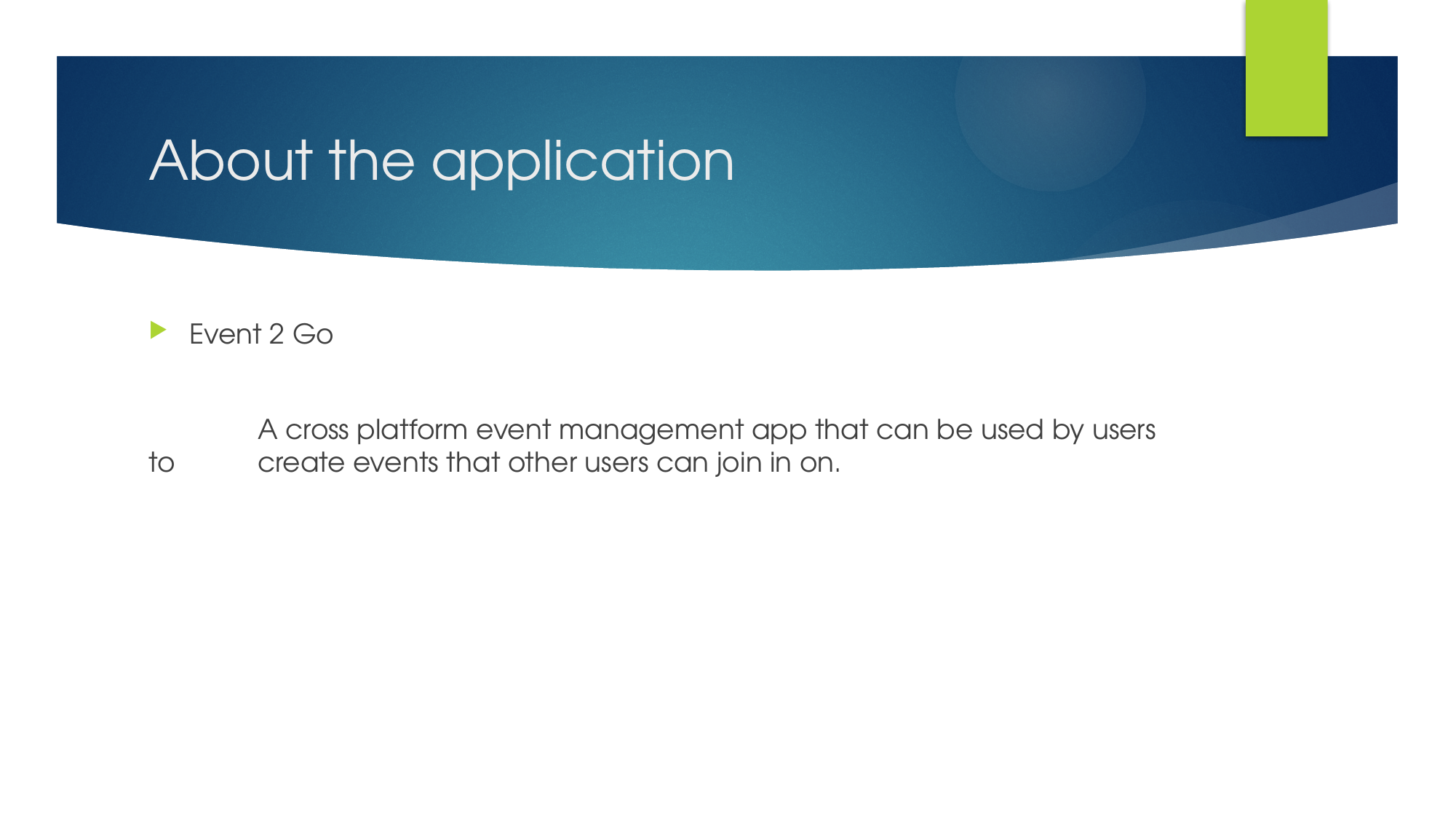

# About the application
Event 2 Go

	A cross platform event management app that can be used by users to 	create events that other users can join in on.